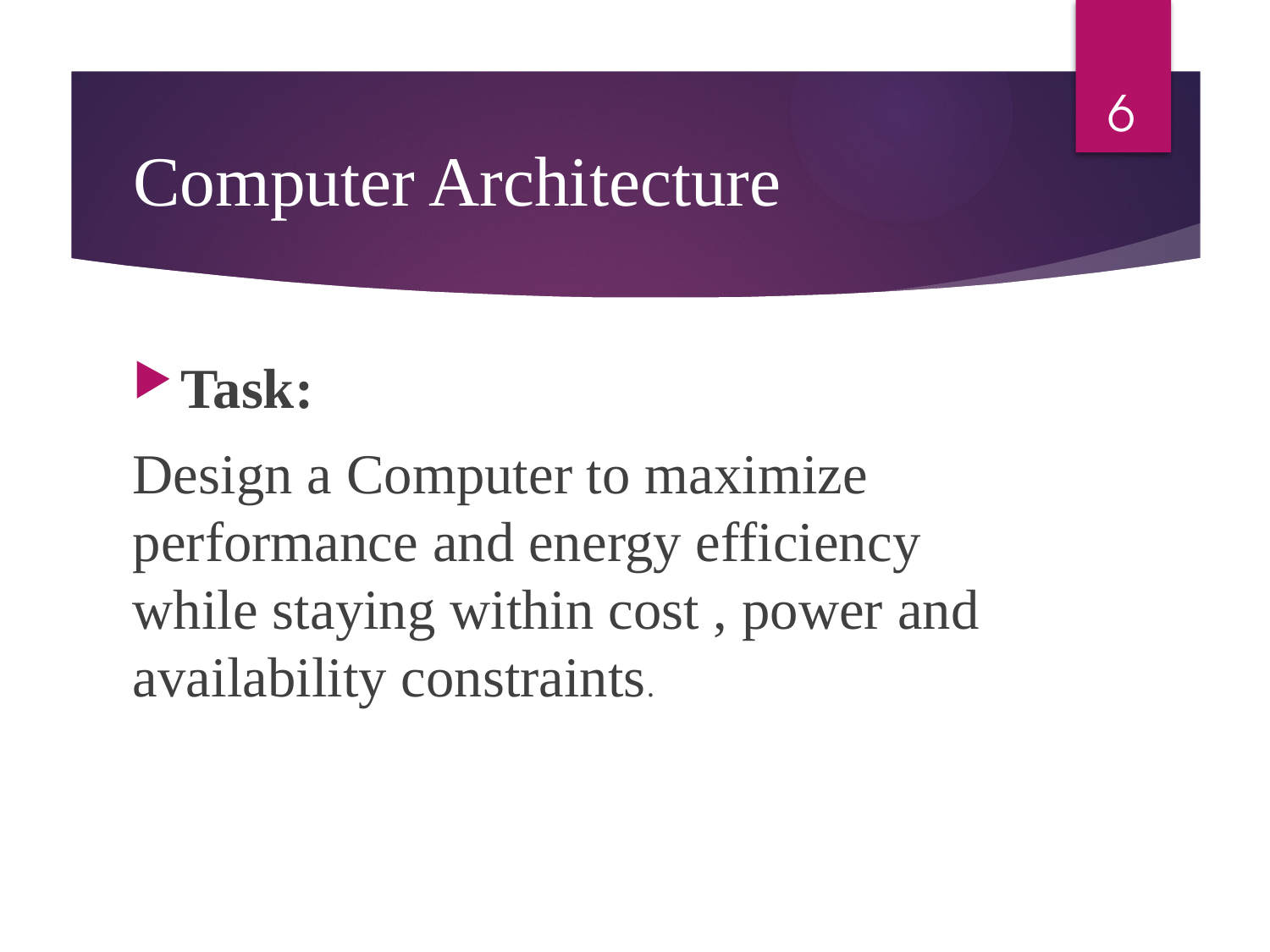

6
# Computer Architecture
Task:
Design a Computer to maximize performance and energy efficiency while staying within cost , power and availability constraints.